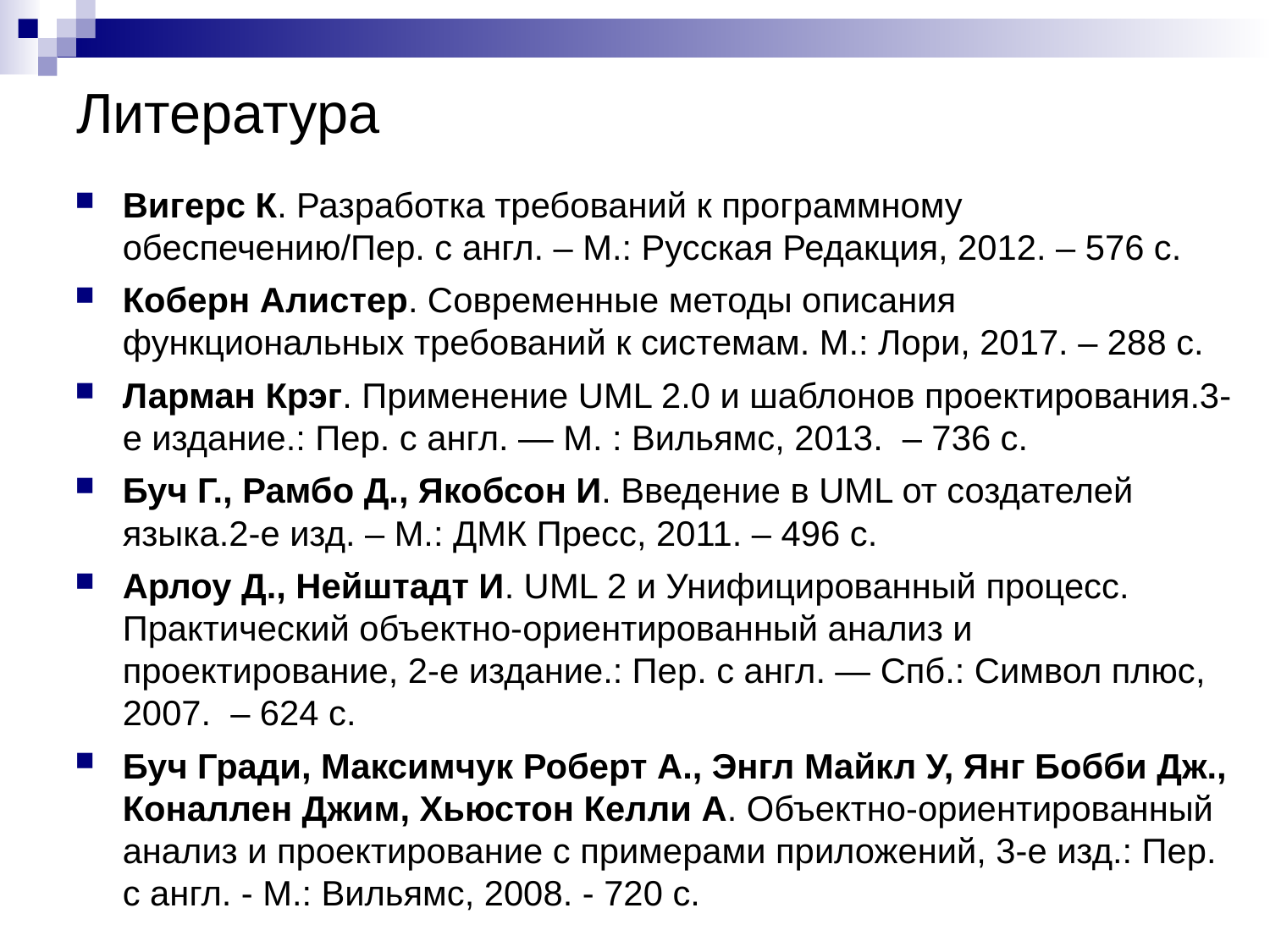

# Литература
Вигерс К. Разработка требований к программному обеспечению/Пер. с англ. – М.: Русская Редакция, 2012. – 576 с.
Коберн Алистер. Современные методы описания функциональных требований к системам. М.: Лори, 2017. – 288 с.
Ларман Крэг. Применение UML 2.0 и шаблонов проектирования.3-е издание.: Пер. с англ. — М. : Вильямс, 2013.  – 736 с.
Буч Г., Рамбо Д., Якобсон И. Введение в UML от создателей языка.2‑е изд. – М.: ДМК Пресс, 2011. – 496 с.
Арлоу Д., Нейштадт И. UML 2 и Унифицированный процесс. Практический объектно-ориентированный анализ и проектирование, 2-е издание.: Пер. с англ. — Спб.: Символ плюс, 2007.  – 624 с.
Буч Гради, Максимчук Роберт Α., Энгл Майкл У, Янг Бобби Дж., Коналлен Джим, Хьюстон Келли А. Объектно-ориентированный анализ и проектирование с примерами приложений, 3-е изд.: Пер. с англ. - М.: Вильямс, 2008. - 720 с.